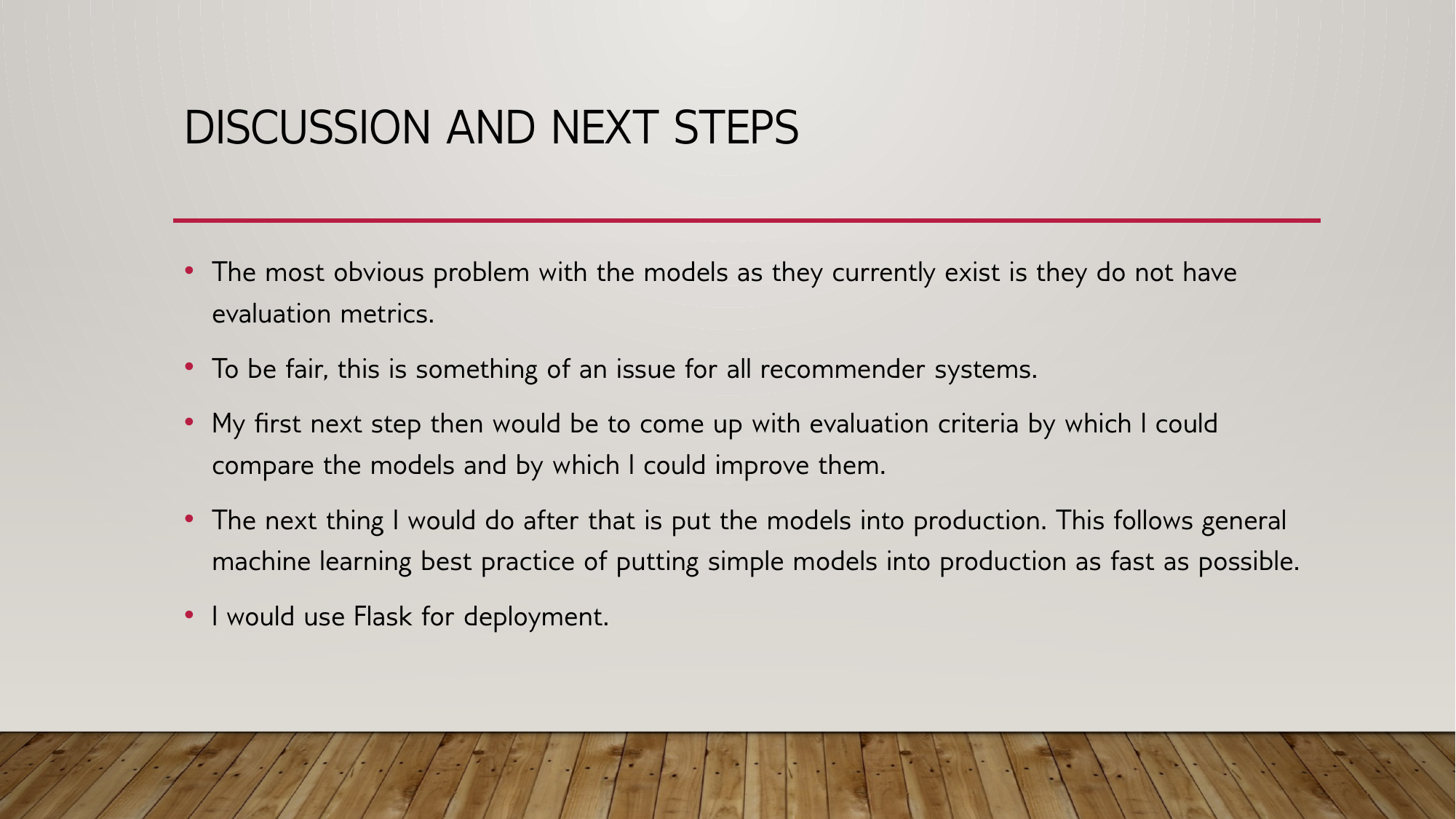

# DISCUSSION and Next steps
The most obvious problem with the models as they currently exist is they do not have evaluation metrics.
To be fair, this is something of an issue for all recommender systems.
My first next step then would be to come up with evaluation criteria by which I could compare the models and by which I could improve them.
The next thing I would do after that is put the models into production. This follows general machine learning best practice of putting simple models into production as fast as possible.
I would use Flask for deployment.